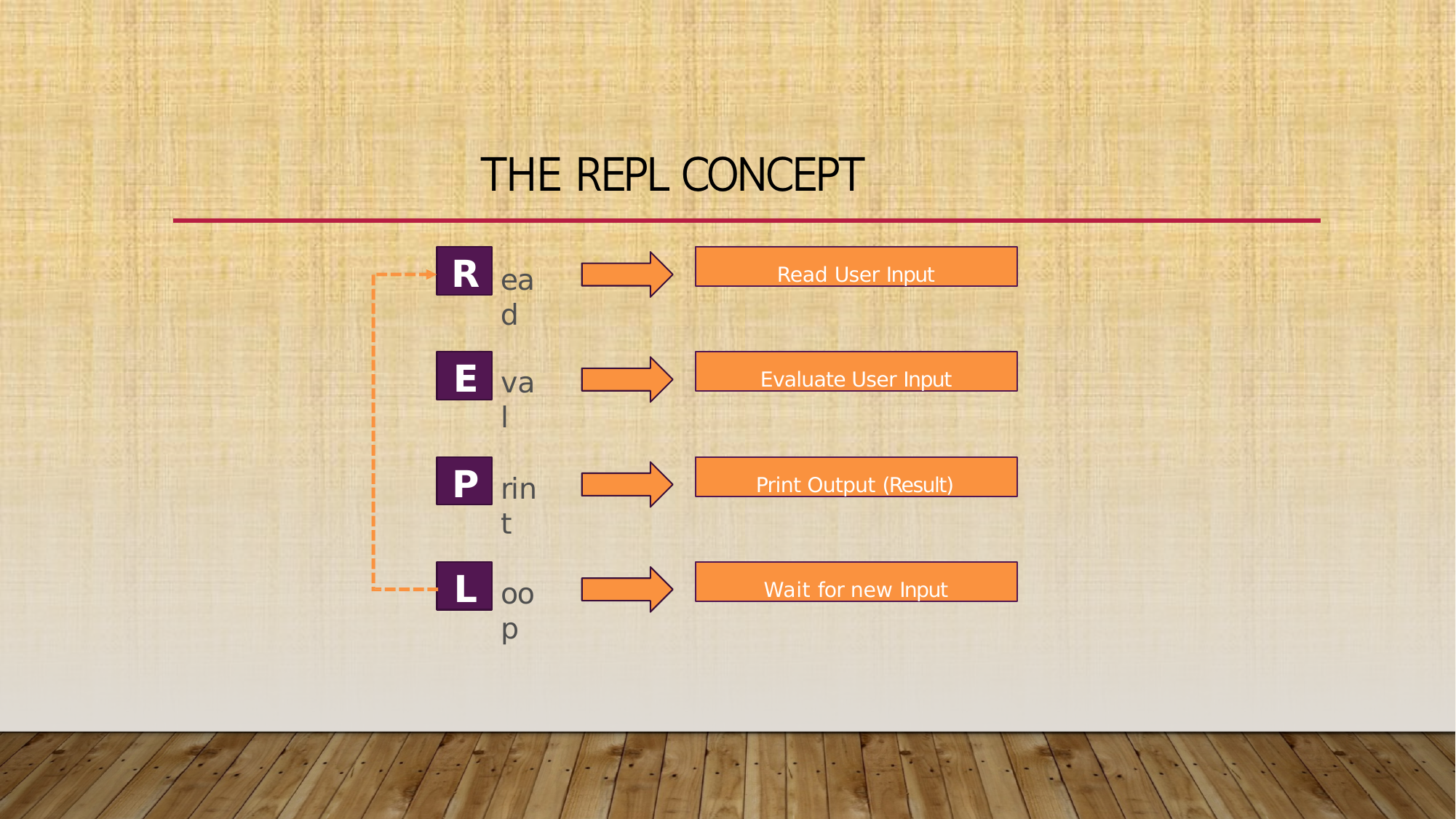

# The REPL CONCEPT
Read User Input
R

ead

E
Evaluate User Input

val
P
Print Output (Result)

rint
Wait for new Input
L

oop